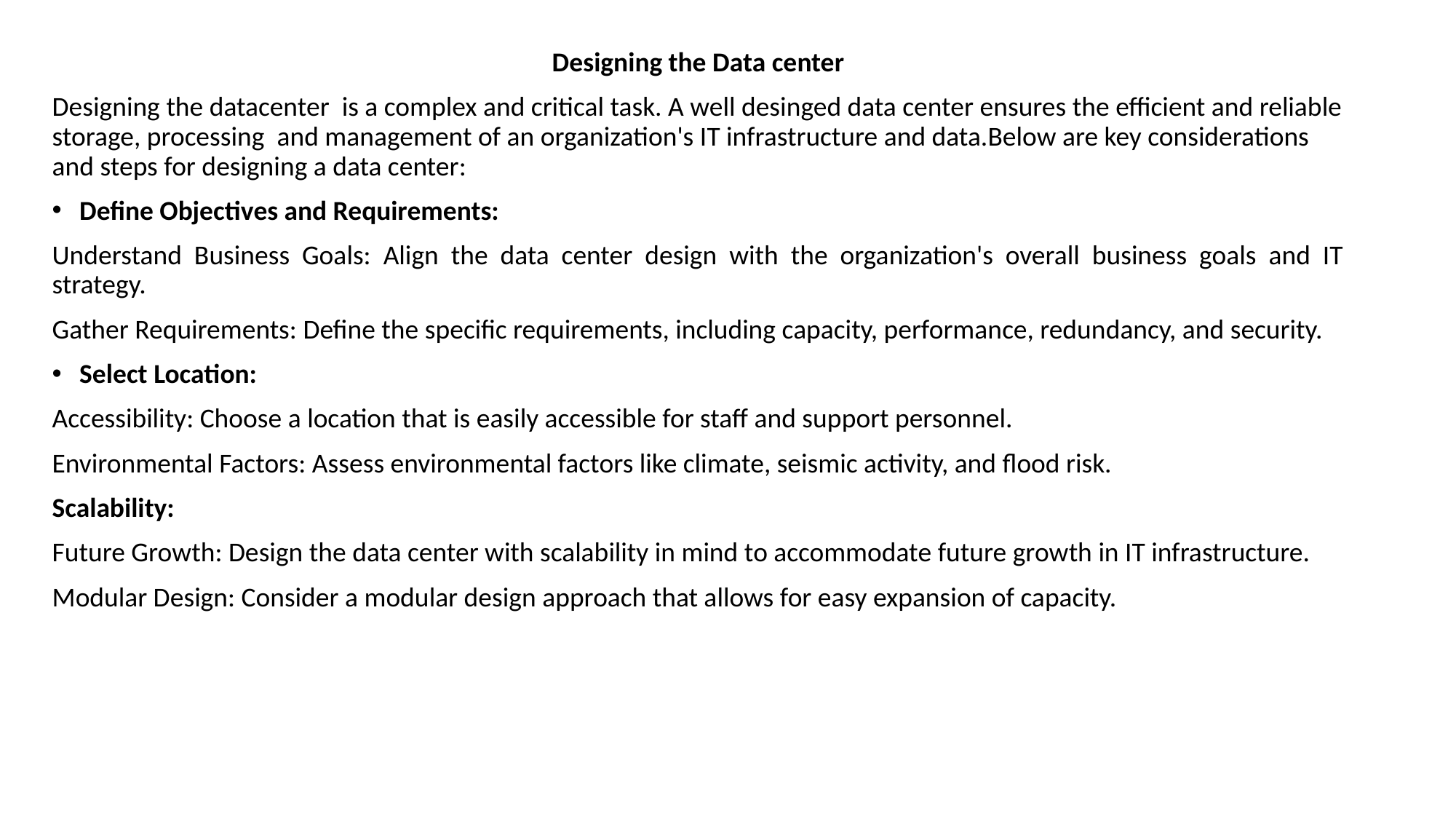

Designing the Data center
Designing the datacenter  is a complex and critical task. A well desinged data center ensures the efficient and reliable storage, processing  and management of an organization's IT infrastructure and data.Below are key considerations and steps for designing a data center:
Define Objectives and Requirements:
Understand Business Goals: Align the data center design with the organization's overall business goals and IT strategy.
Gather Requirements: Define the specific requirements, including capacity, performance, redundancy, and security.
Select Location:
Accessibility: Choose a location that is easily accessible for staff and support personnel.
Environmental Factors: Assess environmental factors like climate, seismic activity, and flood risk.
Scalability:
Future Growth: Design the data center with scalability in mind to accommodate future growth in IT infrastructure.
Modular Design: Consider a modular design approach that allows for easy expansion of capacity.